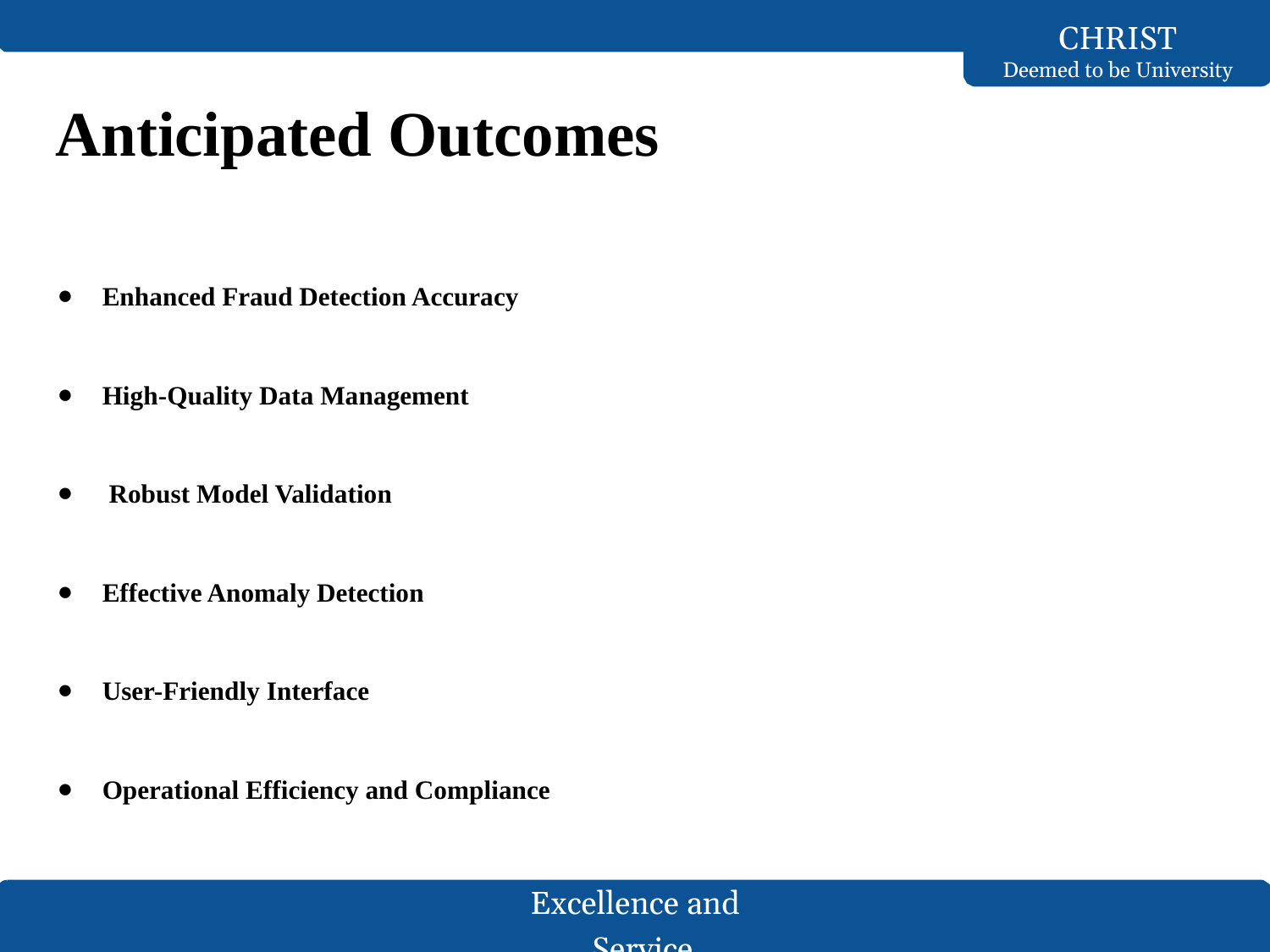

CHRIST
Deemed to be University
# Anticipated Outcomes
Enhanced Fraud Detection Accuracy

High-Quality Data Management

 Robust Model Validation

Effective Anomaly Detection

User-Friendly Interface

Operational Efficiency and Compliance

Excellence and  Service